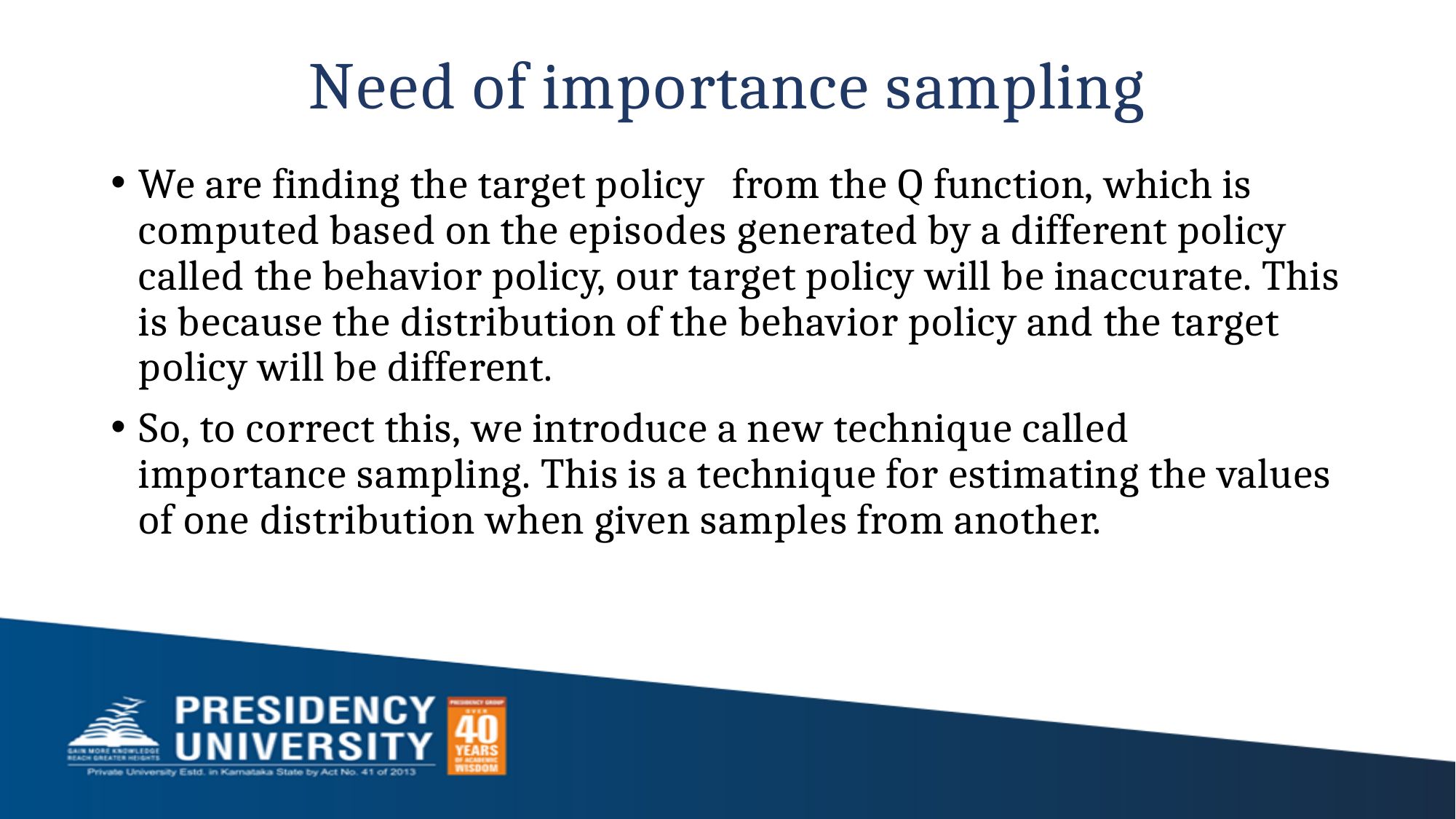

# Need of importance sampling
We are finding the target policy 𝜋 from the Q function, which is computed based on the episodes generated by a different policy called the behavior policy, our target policy will be inaccurate. This is because the distribution of the behavior policy and the target policy will be different.
So, to correct this, we introduce a new technique called importance sampling. This is a technique for estimating the values of one distribution when given samples from another.